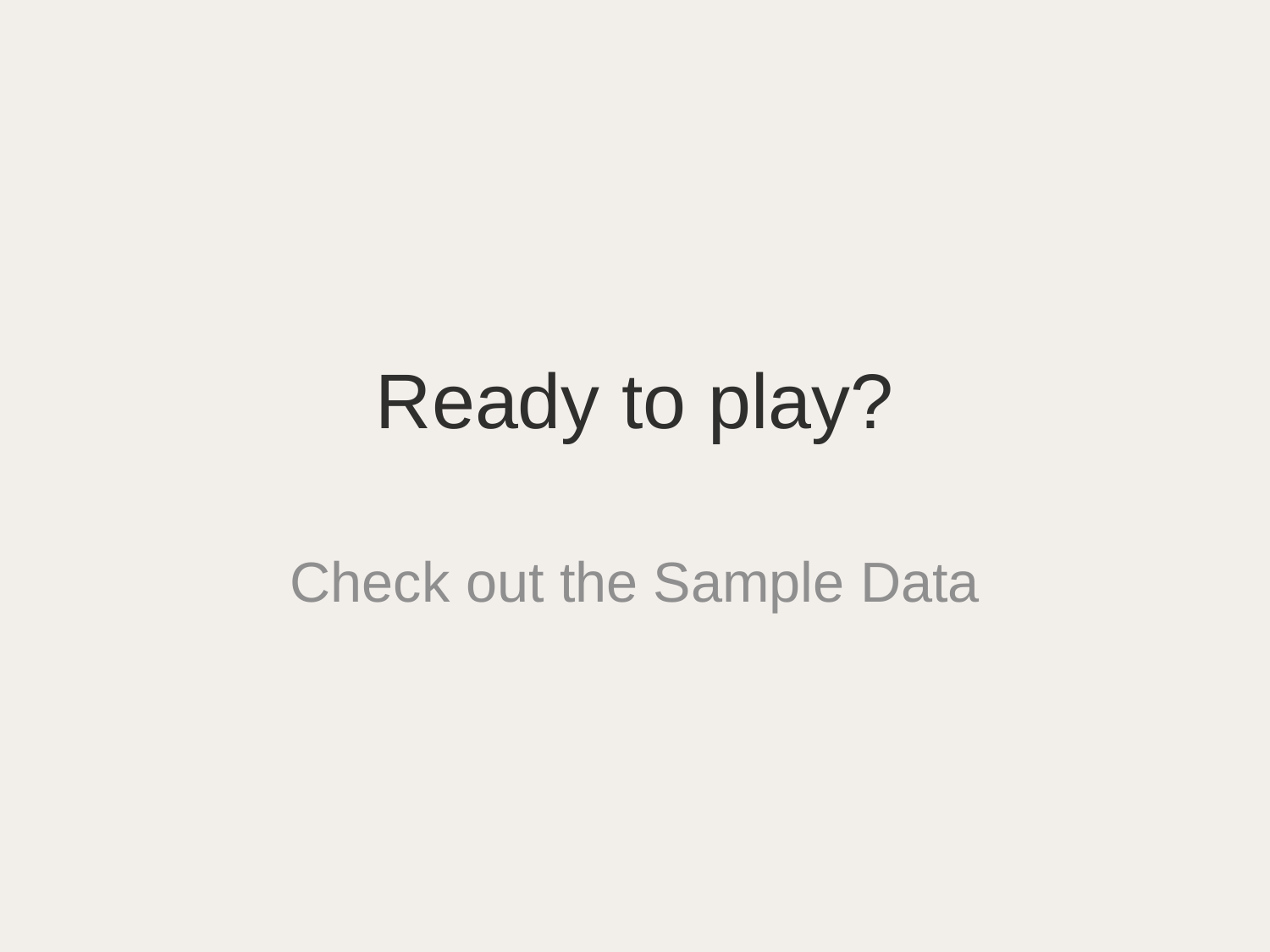

# Ready to play?
Check out the Sample Data